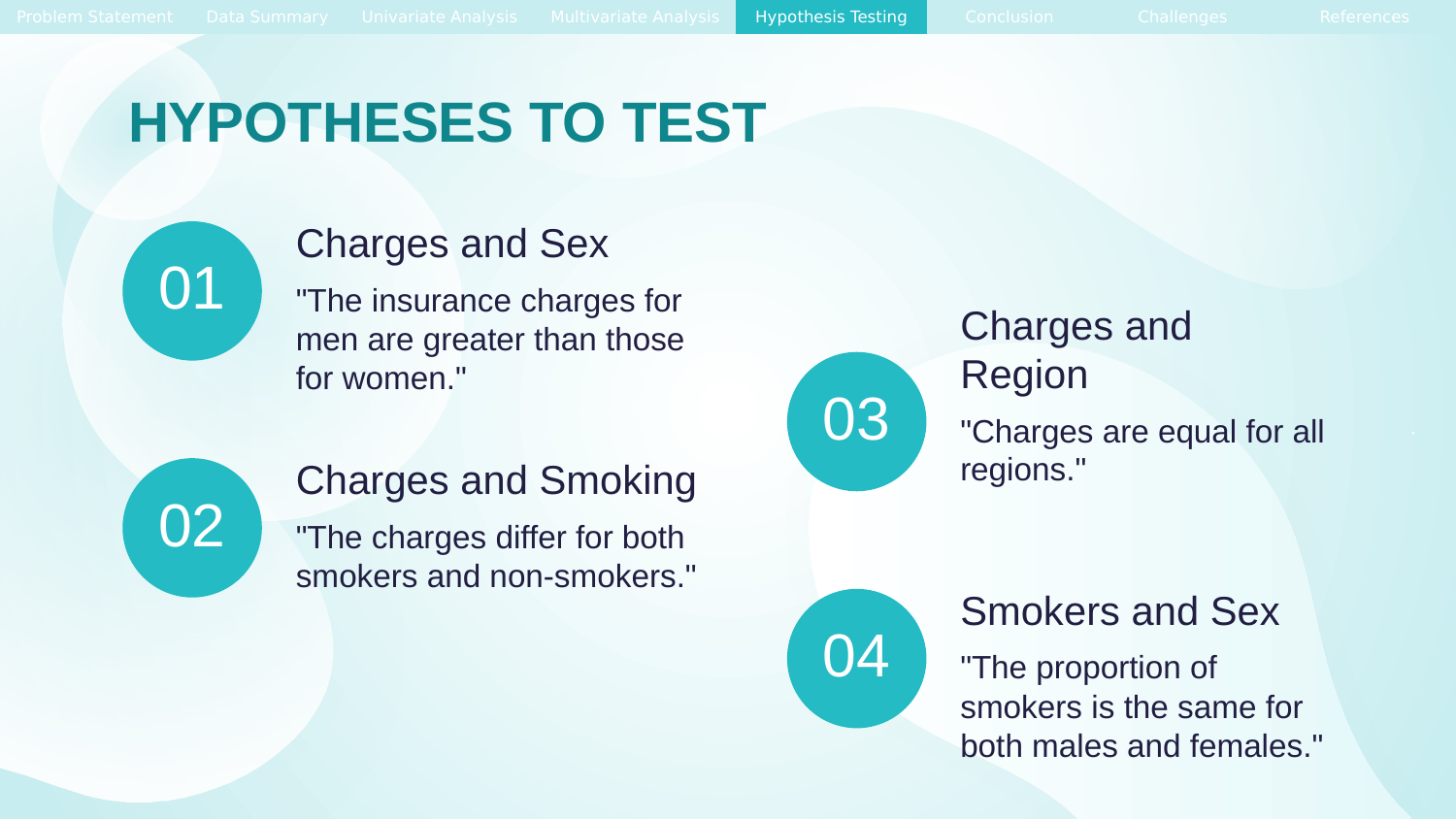

| Problem Statement | Data Summary | Univariate Analysis | Multivariate Analysis | Hypothesis Testing | Conclusion | Challenges | References |
| --- | --- | --- | --- | --- | --- | --- | --- |
HYPOTHESES TO TEST
Charges and Sex

01
"The insurance charges for men are greater than those for women."
Charges and Region

# 03
"Charges are equal for all regions."
Charges and Smoking

02
"The charges differ for both smokers and non-smokers."
Smokers and Sex

04
"The proportion of smokers is the same for both males and females."